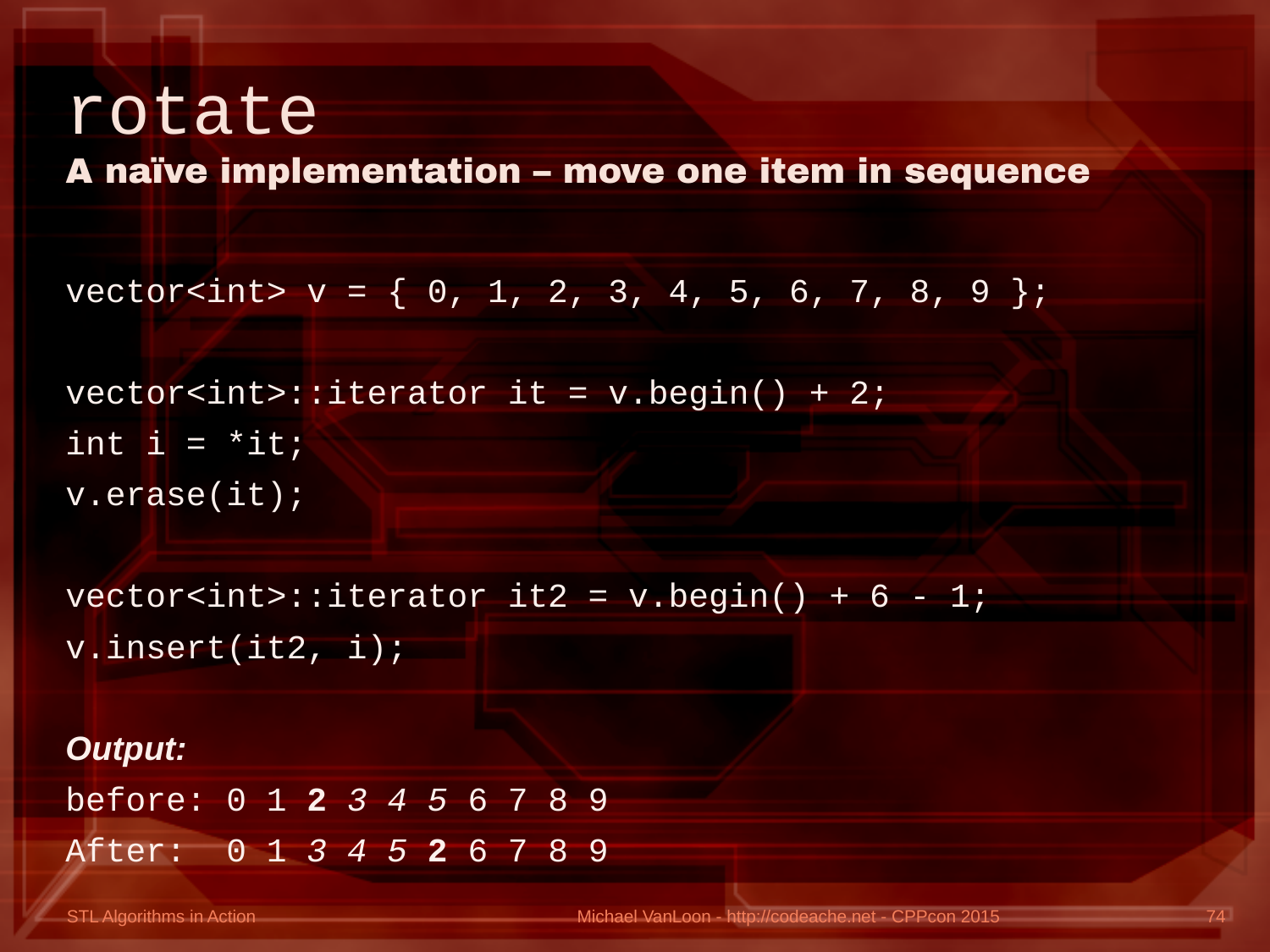

# rotate A naïve implementation – move one item in sequence

vector<int> v = { 0, 1, 2, 3, 4, 5, 6, 7, 8, 9 };

vector<int>::iterator it = v.begin() + 2;
int i = *it;
v.erase(it);

vector<int>::iterator it2 = v.begin() + 6 - 1;
v.insert(it2, i);

Output:
before: 0 1 2 3 4 5 6 7 8 9
After:  0 1 3 4 5 2 6 7 8 9
Michael VanLoon - http://codeache.net - CPPcon 2015
74